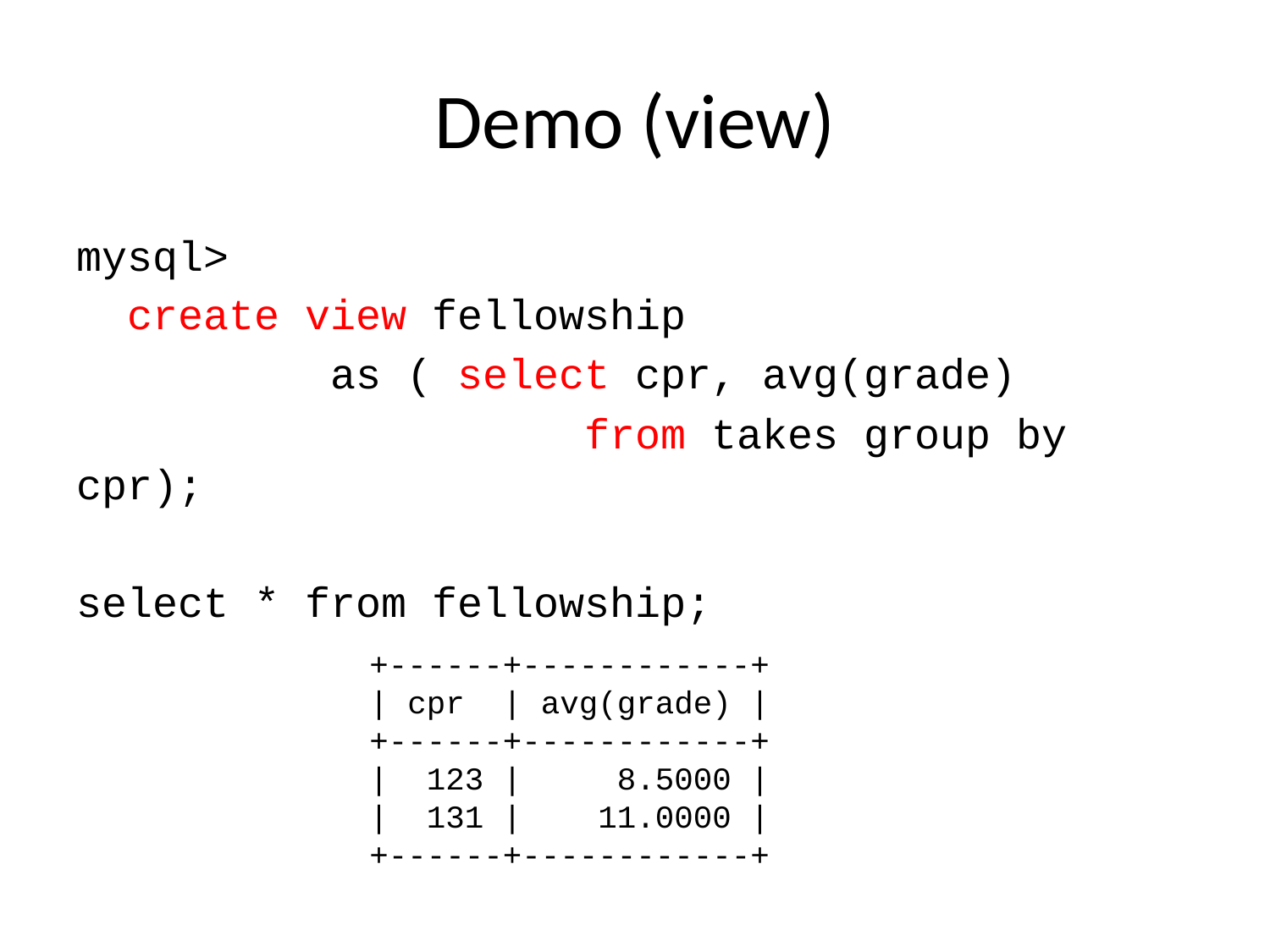

# Demo (view)
mysql>
  create view fellowship
		as ( select cpr, avg(grade)
				from takes group by cpr);

select * from fellowship;
+------+------------+
| cpr  | avg(grade) |
+------+------------+
|  123 |     8.5000 |
|  131 |    11.0000 |
+------+------------+